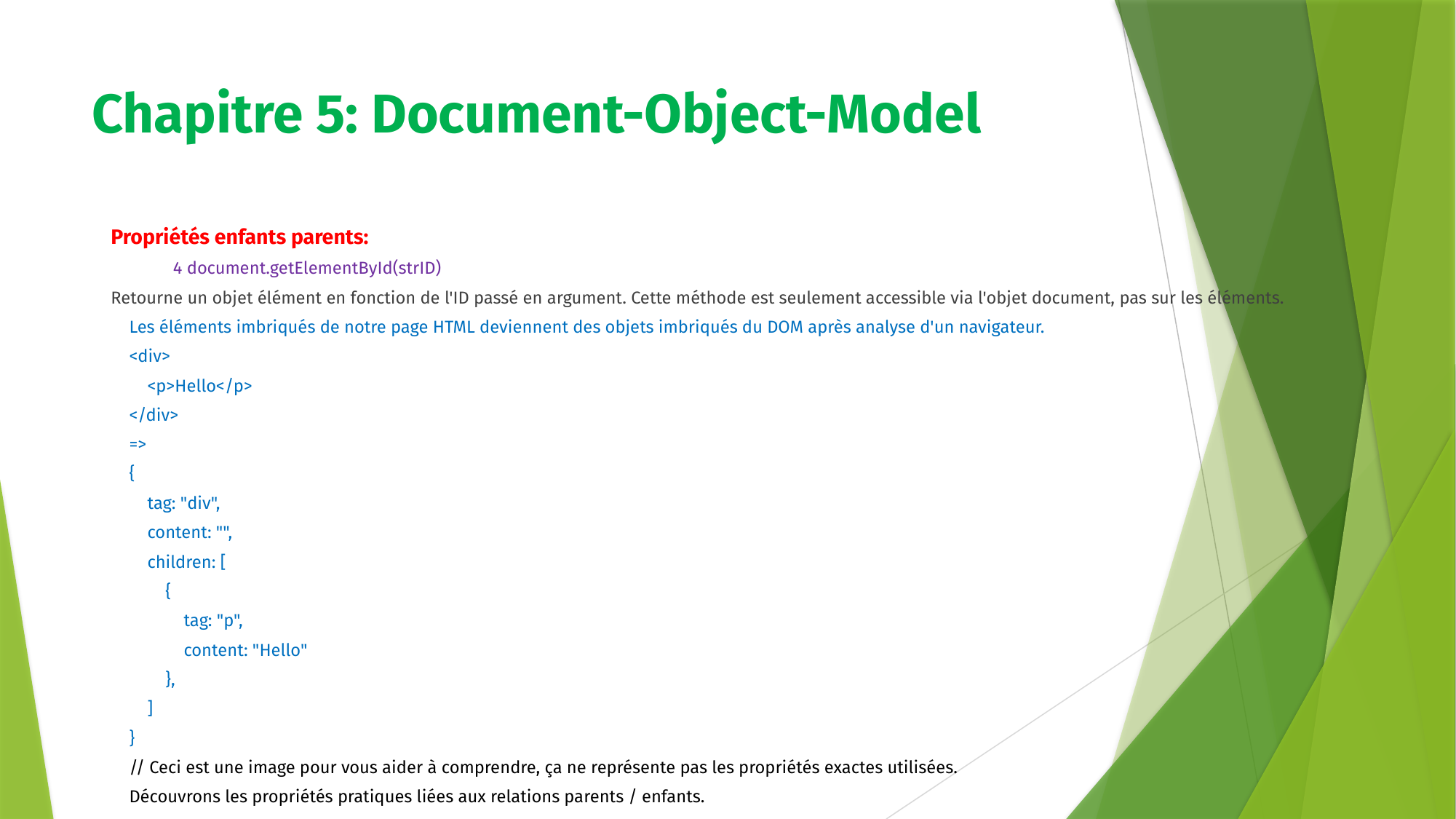

# Chapitre 5: Document-Object-Model
Propriétés enfants parents:
	4 document.getElementById(strID)
Retourne un objet élément en fonction de l'ID passé en argument. Cette méthode est seulement accessible via l'objet document, pas sur les éléments.
    Les éléments imbriqués de notre page HTML deviennent des objets imbriqués du DOM après analyse d'un navigateur.
    <div>
        <p>Hello</p>
    </div>
    =>
    {
        tag: "div",
        content: "",
        children: [
            {
                tag: "p",
                content: "Hello"
            },
        ]
    }
    // Ceci est une image pour vous aider à comprendre, ça ne représente pas les propriétés exactes utilisées.
    Découvrons les propriétés pratiques liées aux relations parents / enfants.